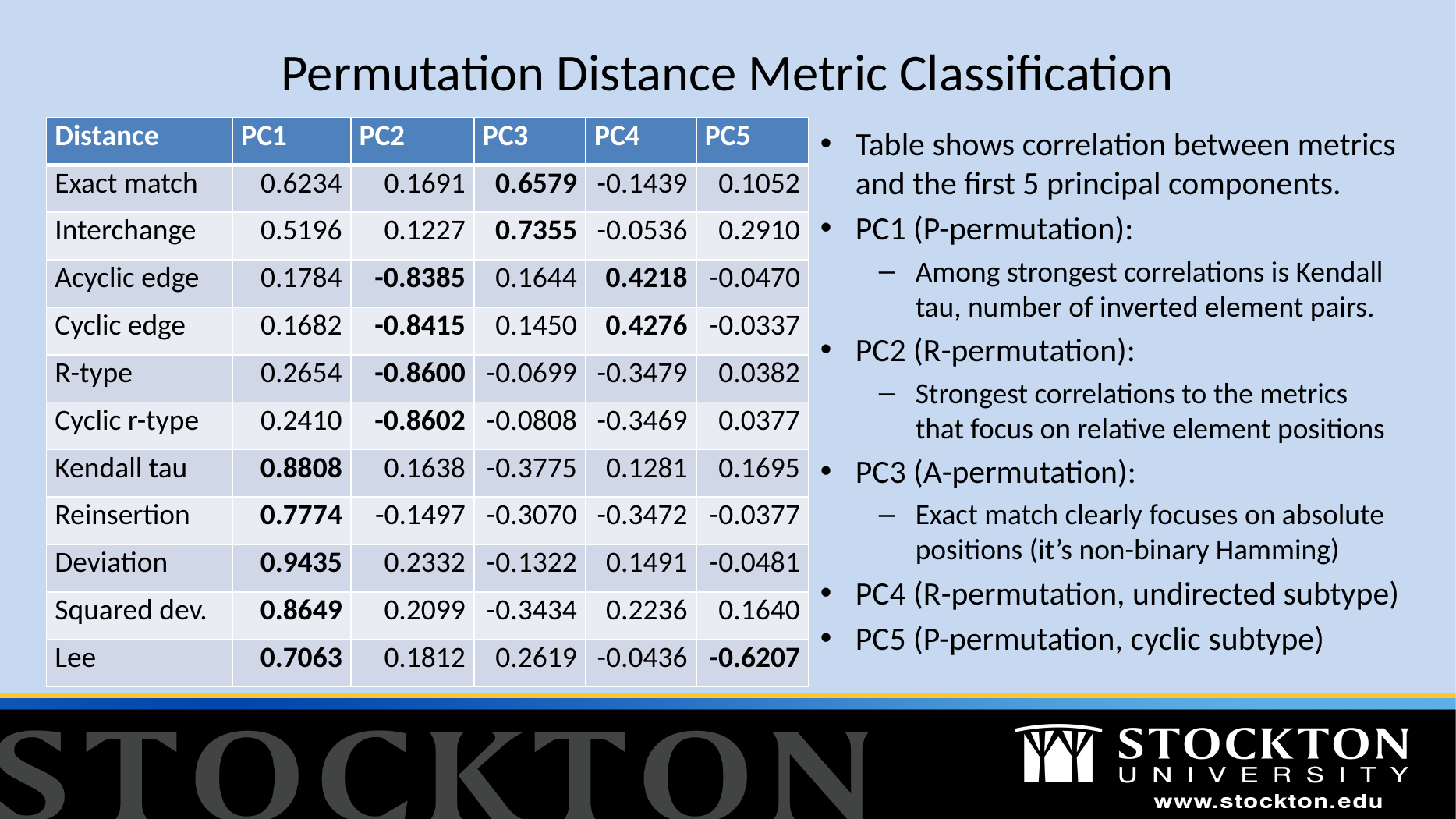

# Permutation Distance Metric Classification
Table shows correlation between metrics and the first 5 principal components.
PC1 (P-permutation):
Among strongest correlations is Kendall tau, number of inverted element pairs.
PC2 (R-permutation):
Strongest correlations to the metrics that focus on relative element positions
PC3 (A-permutation):
Exact match clearly focuses on absolute positions (it’s non-binary Hamming)
PC4 (R-permutation, undirected subtype)
PC5 (P-permutation, cyclic subtype)
| Distance | PC1 | PC2 | PC3 | PC4 | PC5 |
| --- | --- | --- | --- | --- | --- |
| Exact match | 0.6234 | 0.1691 | 0.6579 | -0.1439 | 0.1052 |
| Interchange | 0.5196 | 0.1227 | 0.7355 | -0.0536 | 0.2910 |
| Acyclic edge | 0.1784 | -0.8385 | 0.1644 | 0.4218 | -0.0470 |
| Cyclic edge | 0.1682 | -0.8415 | 0.1450 | 0.4276 | -0.0337 |
| R-type | 0.2654 | -0.8600 | -0.0699 | -0.3479 | 0.0382 |
| Cyclic r-type | 0.2410 | -0.8602 | -0.0808 | -0.3469 | 0.0377 |
| Kendall tau | 0.8808 | 0.1638 | -0.3775 | 0.1281 | 0.1695 |
| Reinsertion | 0.7774 | -0.1497 | -0.3070 | -0.3472 | -0.0377 |
| Deviation | 0.9435 | 0.2332 | -0.1322 | 0.1491 | -0.0481 |
| Squared dev. | 0.8649 | 0.2099 | -0.3434 | 0.2236 | 0.1640 |
| Lee | 0.7063 | 0.1812 | 0.2619 | -0.0436 | -0.6207 |